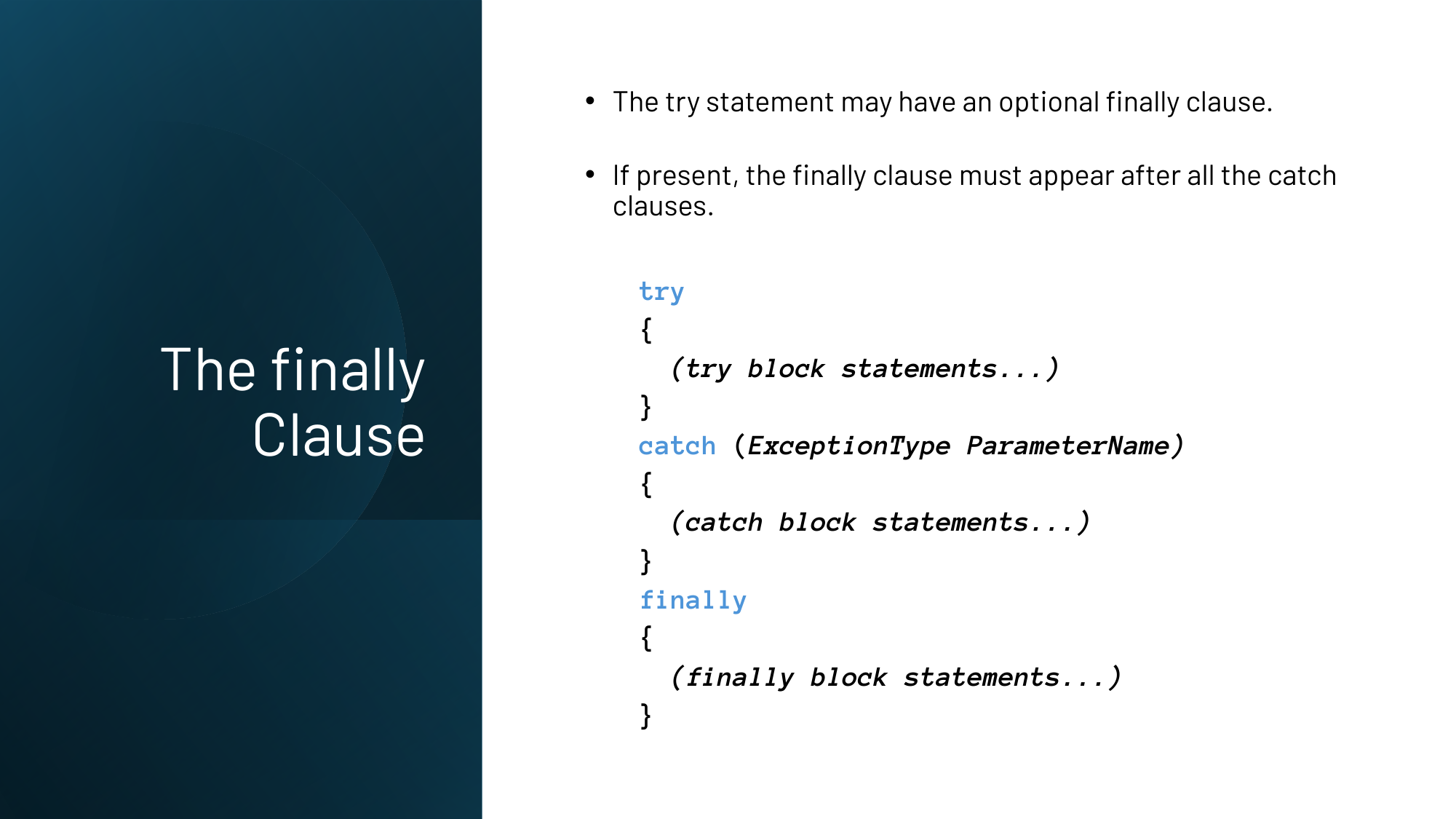

The finally Clause
The try statement may have an optional finally clause.
If present, the finally clause must appear after all the catch clauses.
try
{
  (try block statements...)
}
catch (ExceptionType ParameterName)
{
  (catch block statements...)
}
finally
{
  (finally block statements...)
}